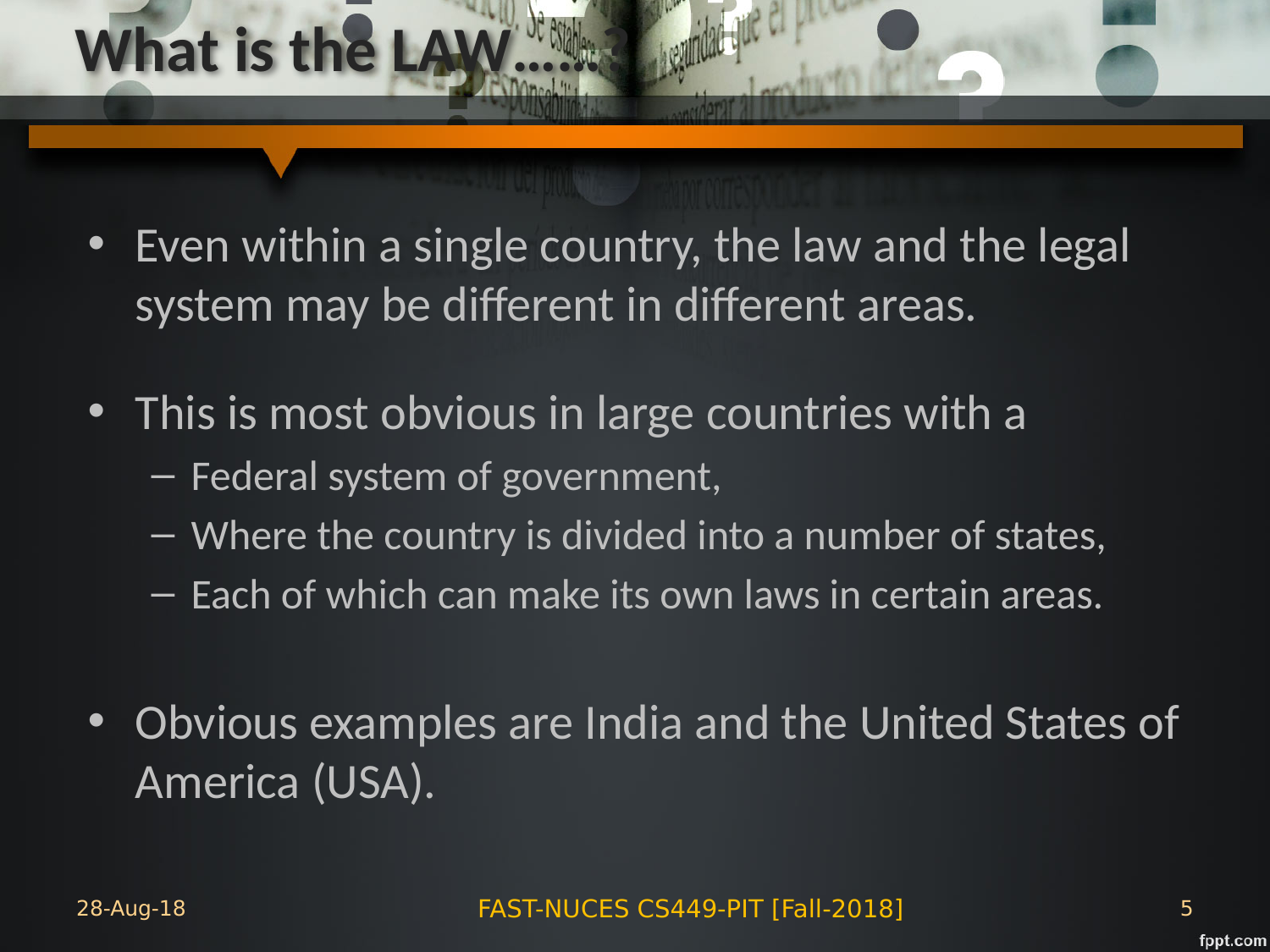

# What is the LAW……?
Even within a single country, the law and the legal system may be different in different areas.

This is most obvious in large countries with a
Federal system of government,
Where the country is divided into a number of states,
Each of which can make its own laws in certain areas.

Obvious examples are India and the United States of America (USA).
28-Aug-18
FAST-NUCES CS449-PIT [Fall-2018]
5